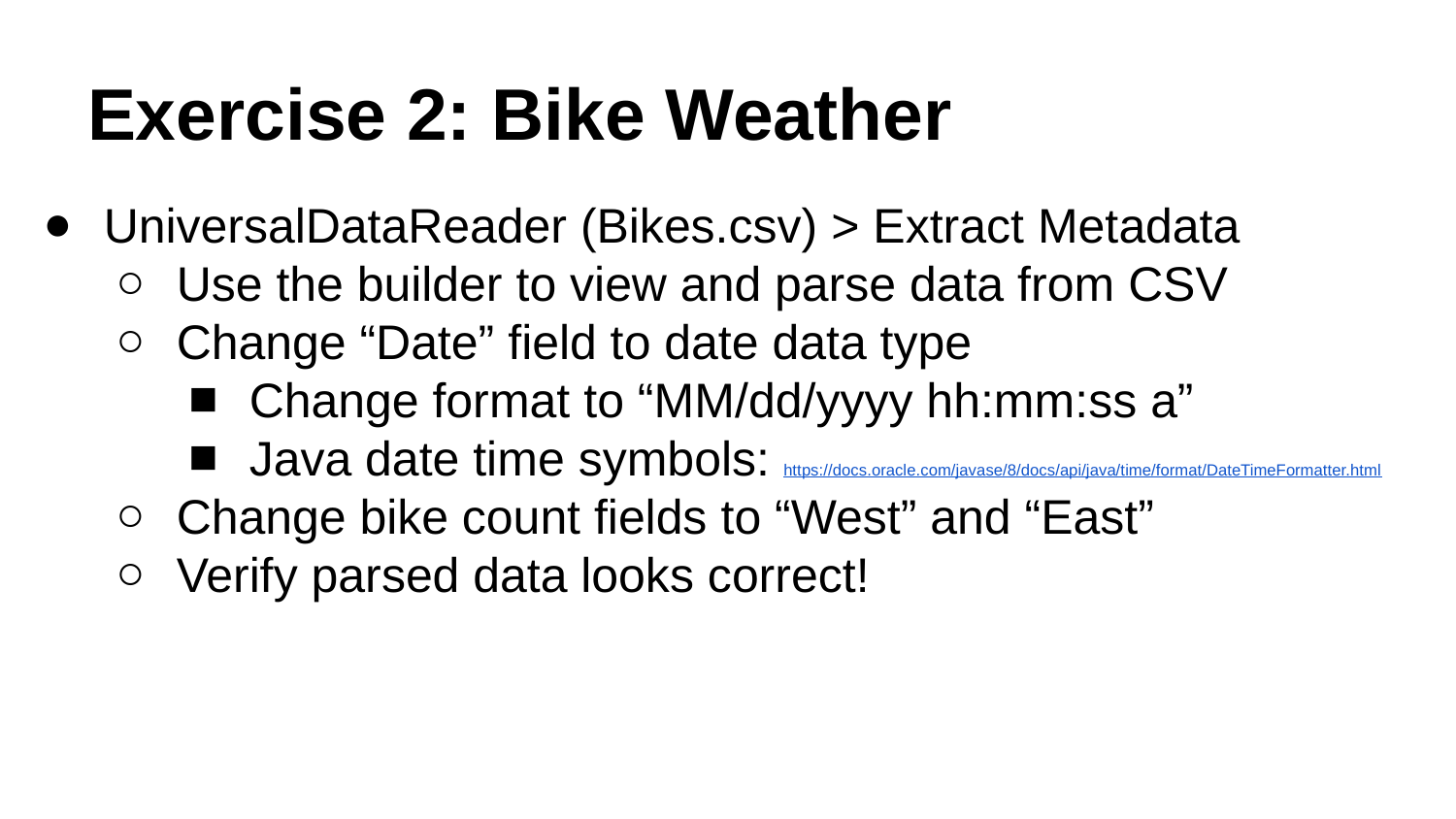

# Exercise 2: Bike Weather
UniversalDataReader (Bikes.csv) > Extract Metadata
Use the builder to view and parse data from CSV
Change “Date” field to date data type
Change format to “MM/dd/yyyy hh:mm:ss a”
Java date time symbols: https://docs.oracle.com/javase/8/docs/api/java/time/format/DateTimeFormatter.html
Change bike count fields to “West” and “East”
Verify parsed data looks correct!